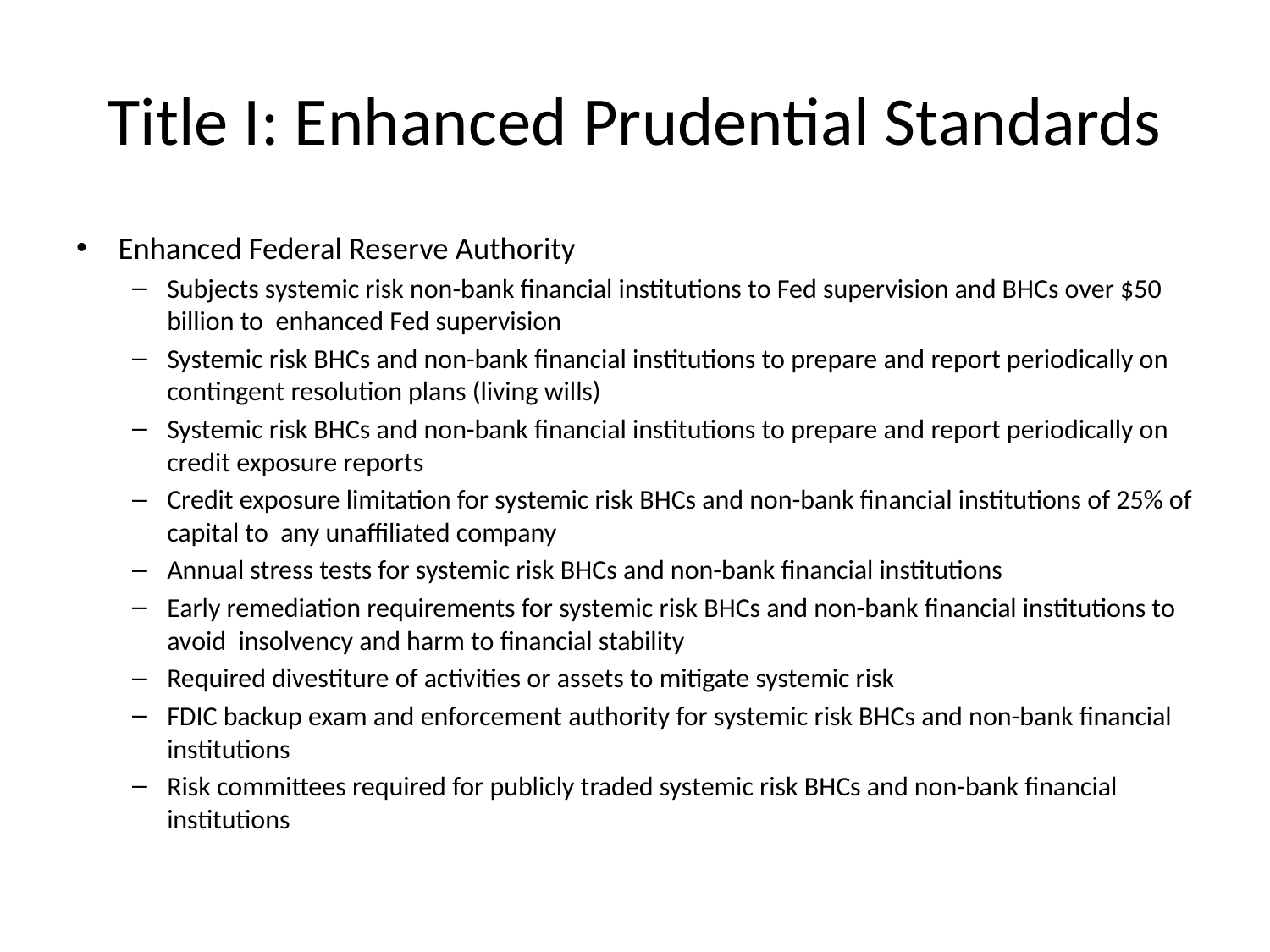

# Title I: Enhanced Prudential Standards
Enhanced Federal Reserve Authority
Subjects systemic risk non-bank financial institutions to Fed supervision and BHCs over $50 billion to  enhanced Fed supervision
Systemic risk BHCs and non-bank financial institutions to prepare and report periodically on contingent resolution plans (living wills)
Systemic risk BHCs and non-bank financial institutions to prepare and report periodically on credit exposure reports
Credit exposure limitation for systemic risk BHCs and non-bank financial institutions of 25% of capital to  any unaffiliated company
Annual stress tests for systemic risk BHCs and non-bank financial institutions
Early remediation requirements for systemic risk BHCs and non-bank financial institutions to avoid  insolvency and harm to financial stability
Required divestiture of activities or assets to mitigate systemic risk
FDIC backup exam and enforcement authority for systemic risk BHCs and non-bank financial institutions
Risk committees required for publicly traded systemic risk BHCs and non-bank financial institutions